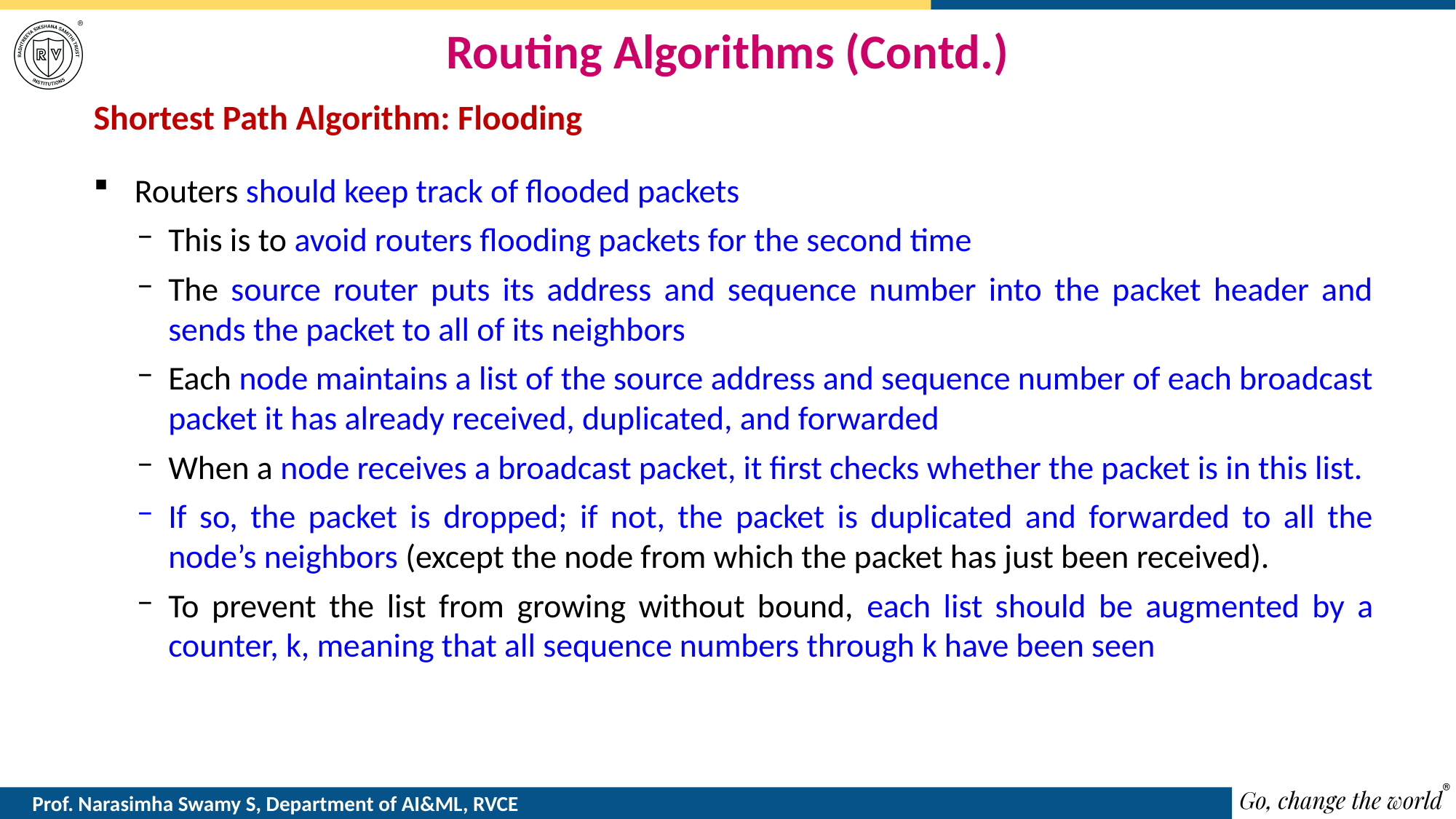

# Routing Algorithms (Contd.)
Shortest Path Algorithm: Flooding
Routers should keep track of flooded packets
This is to avoid routers flooding packets for the second time
The source router puts its address and sequence number into the packet header and sends the packet to all of its neighbors
Each node maintains a list of the source address and sequence number of each broadcast packet it has already received, duplicated, and forwarded
When a node receives a broadcast packet, it first checks whether the packet is in this list.
If so, the packet is dropped; if not, the packet is duplicated and forwarded to all the node’s neighbors (except the node from which the packet has just been received).
To prevent the list from growing without bound, each list should be augmented by a counter, k, meaning that all sequence numbers through k have been seen